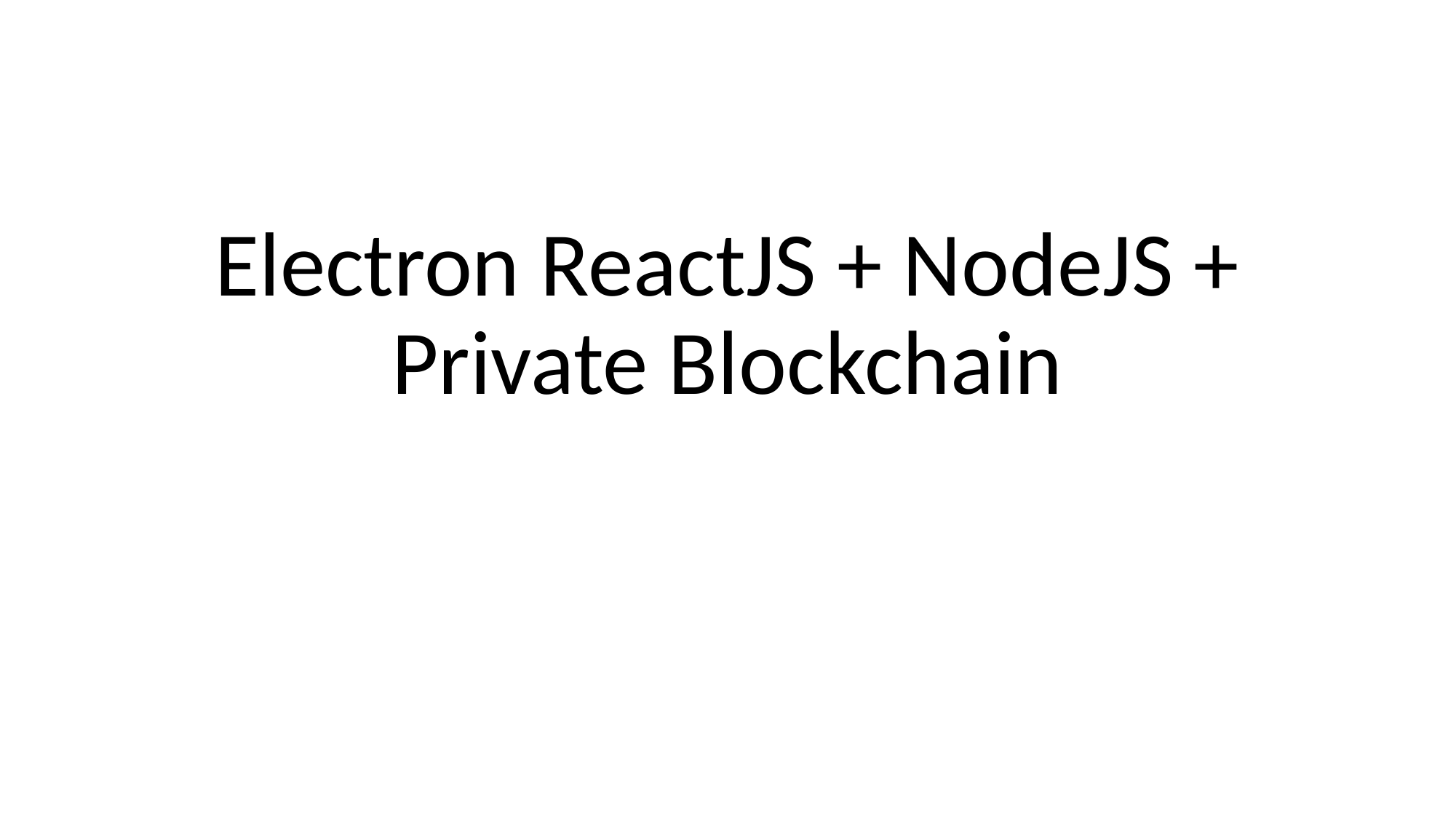

# Electron ReactJS + NodeJS + Private Blockchain